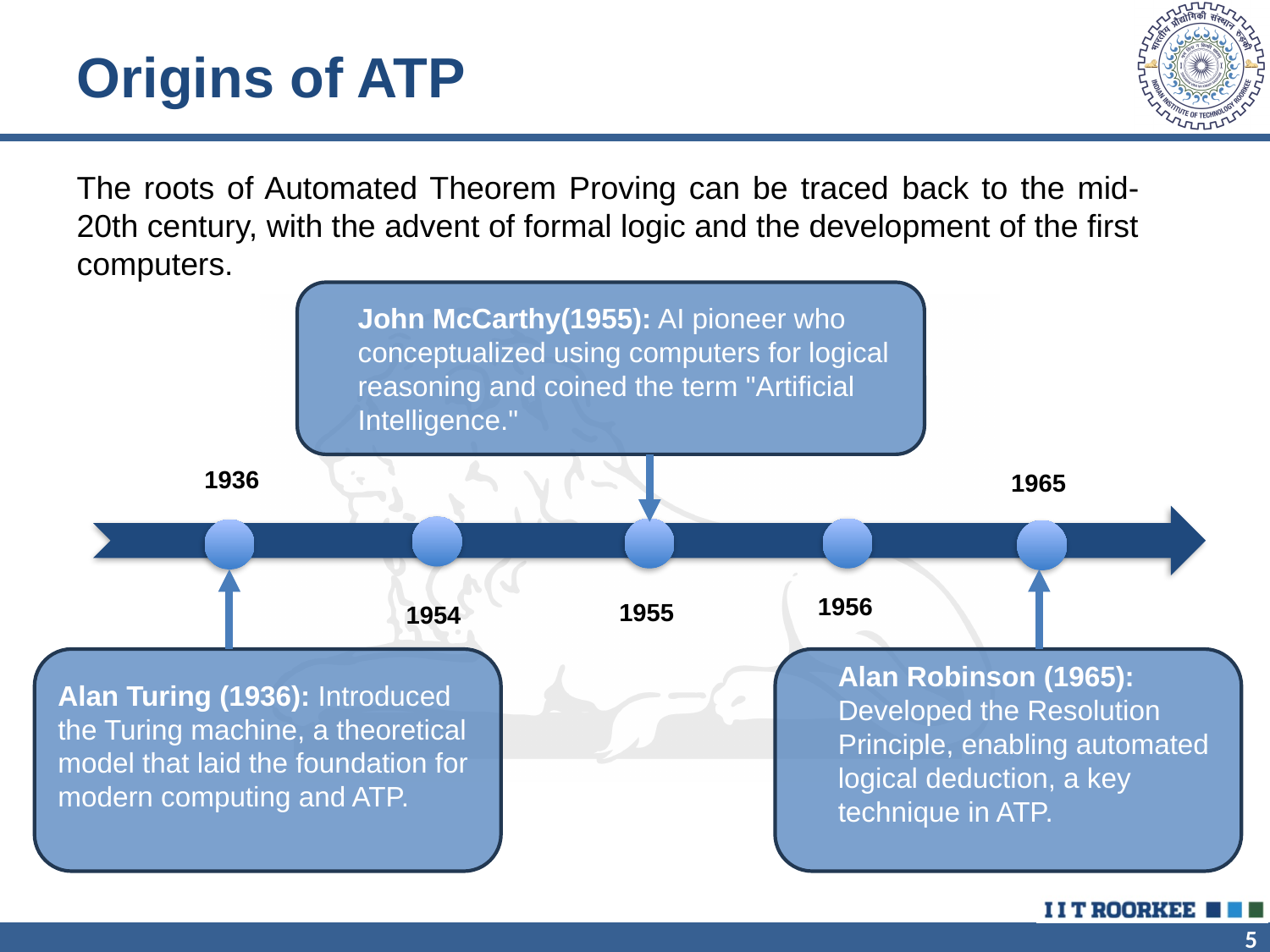

# Origins of ATP
The roots of Automated Theorem Proving can be traced​ back to the mid-20th century, with the advent of formal logic and the development of the first computers.

	John McCarthy(1955): AI pioneer who conceptualized using computers for logical reasoning and coined the term "Artificial Intelligence."

1955
1954
1956
1936

1965
Alan Turing (1936): Introduced the Turing machine, a theoretical model that laid the foundation for modern computing and ATP.

	Alan Robinson (1965): Developed the Resolution Principle, enabling automated logical deduction, a key technique in ATP.